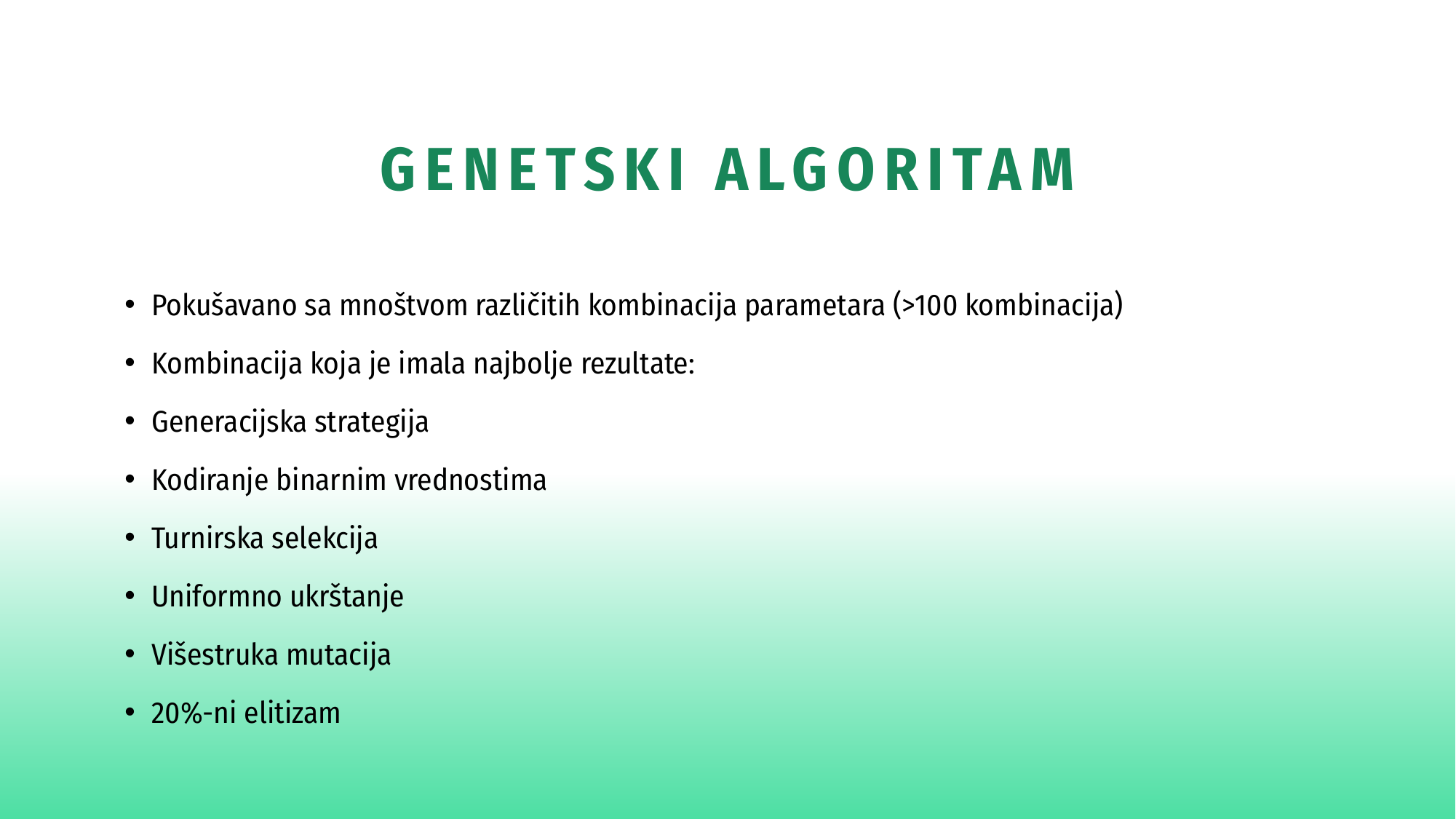

# GENETSKI ALGORITAM
Pokušavano sa mnoštvom različitih kombinacija parametara (>100 kombinacija)
Kombinacija koja je imala najbolje rezultate:
Generacijska strategija
Kodiranje binarnim vrednostima
Turnirska selekcija
Uniformno ukrštanje
Višestruka mutacija
20%-ni elitizam